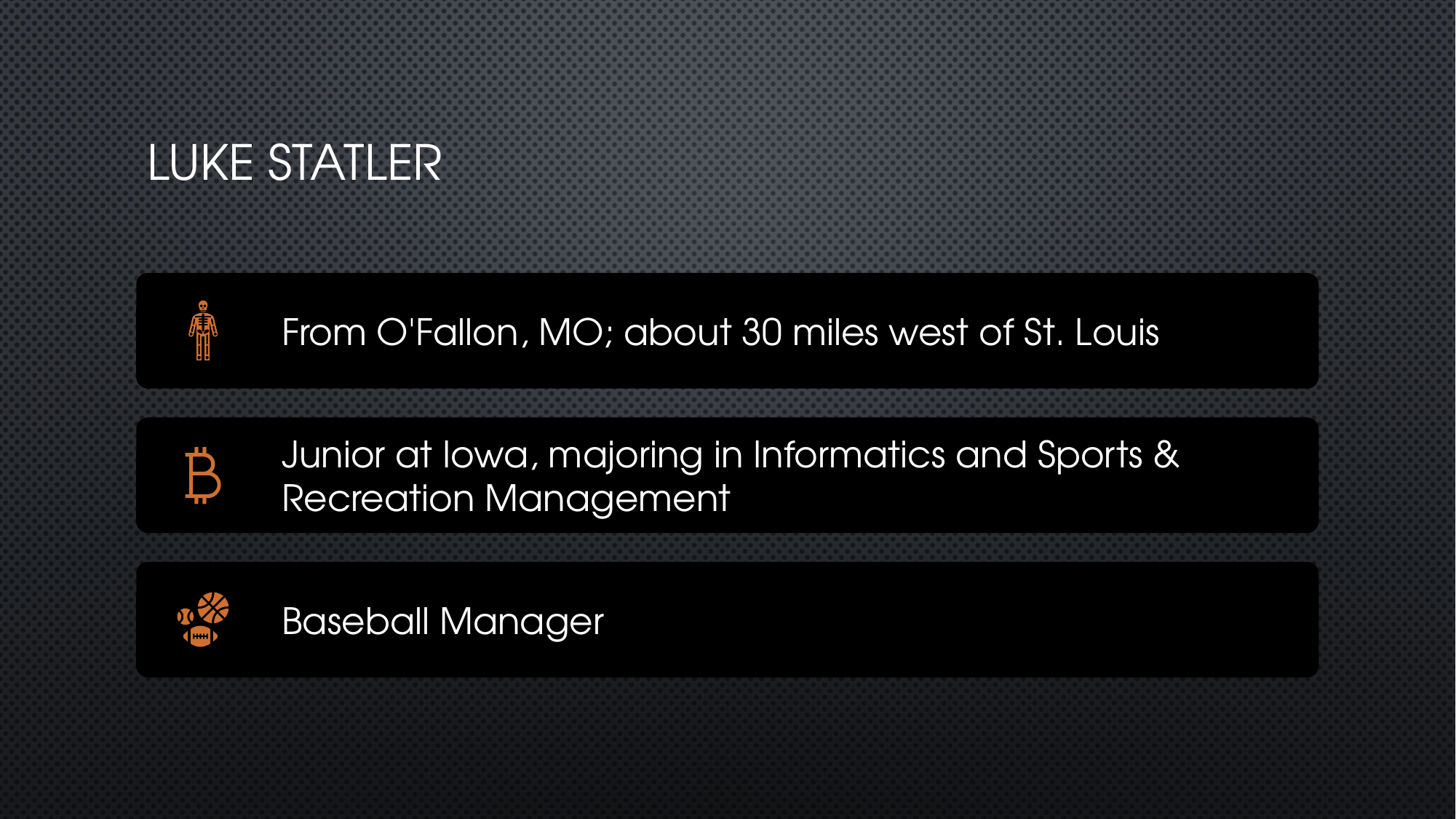

# Luke Statler
From O'Fallon, MO; about 30 miles west of St. Louis
Junior at Iowa, majoring in Informatics and Sports & Recreation Management
Baseball Manager